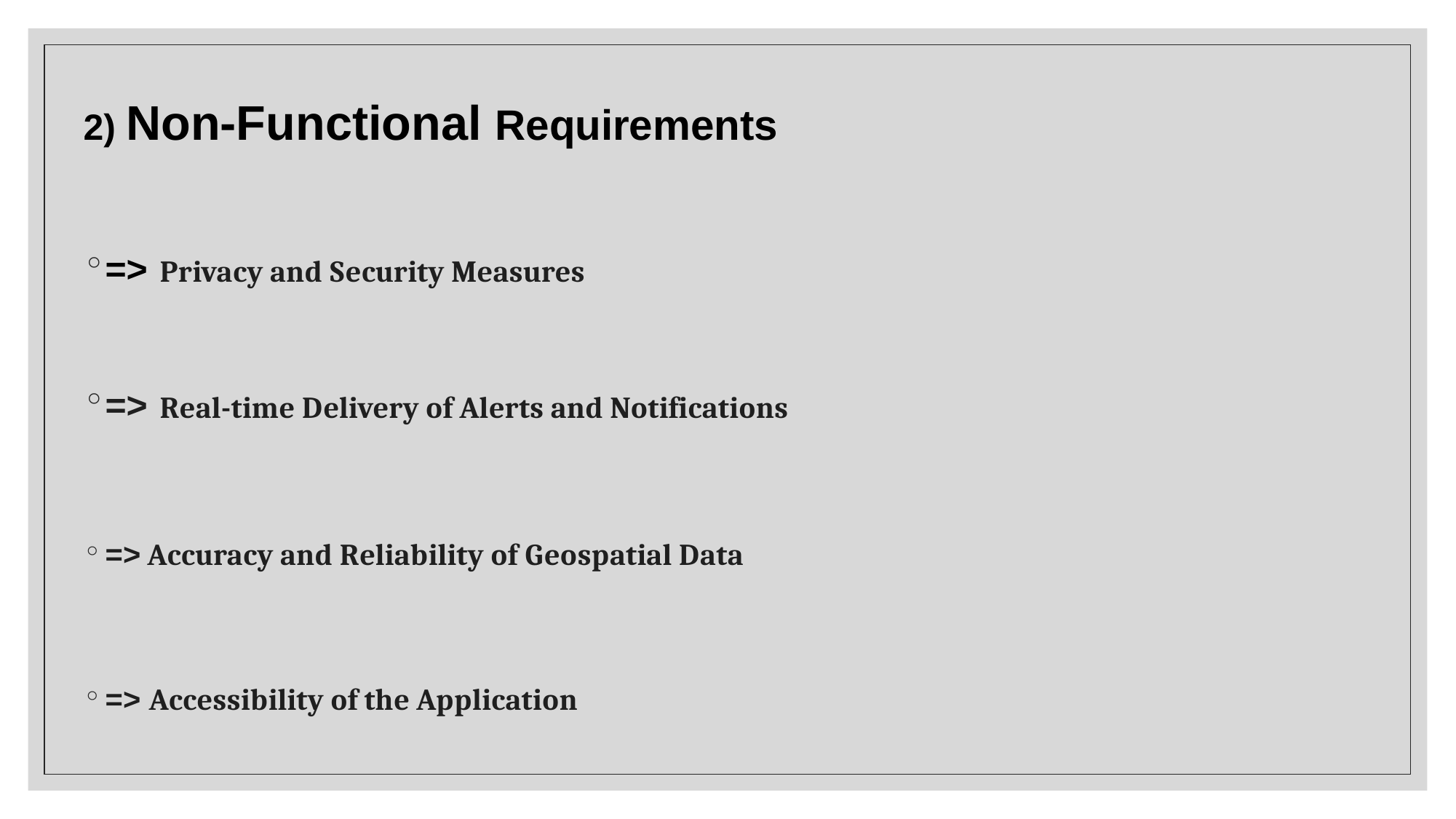

2) Non-Functional Requirements

=> Privacy and Security Measures
=> Real-time Delivery of Alerts and Notifications
=> Accuracy and Reliability of Geospatial Data
=> Accessibility of the Application